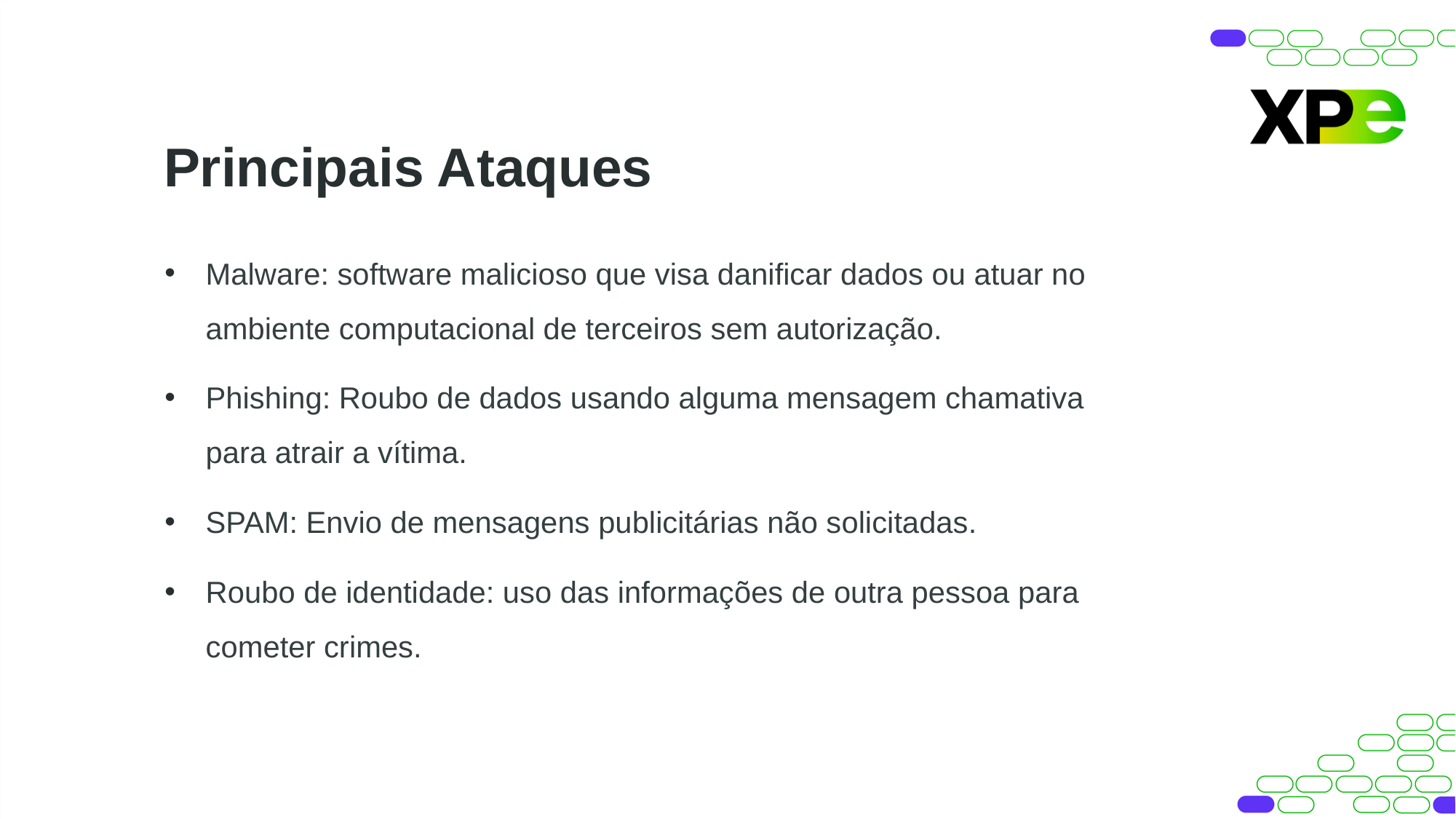

Principais Ataques
Malware: software malicioso que visa danificar dados ou atuar no ambiente computacional de terceiros sem autorização.
Phishing: Roubo de dados usando alguma mensagem chamativa para atrair a vítima.
SPAM: Envio de mensagens publicitárias não solicitadas.
Roubo de identidade: uso das informações de outra pessoa para cometer crimes.